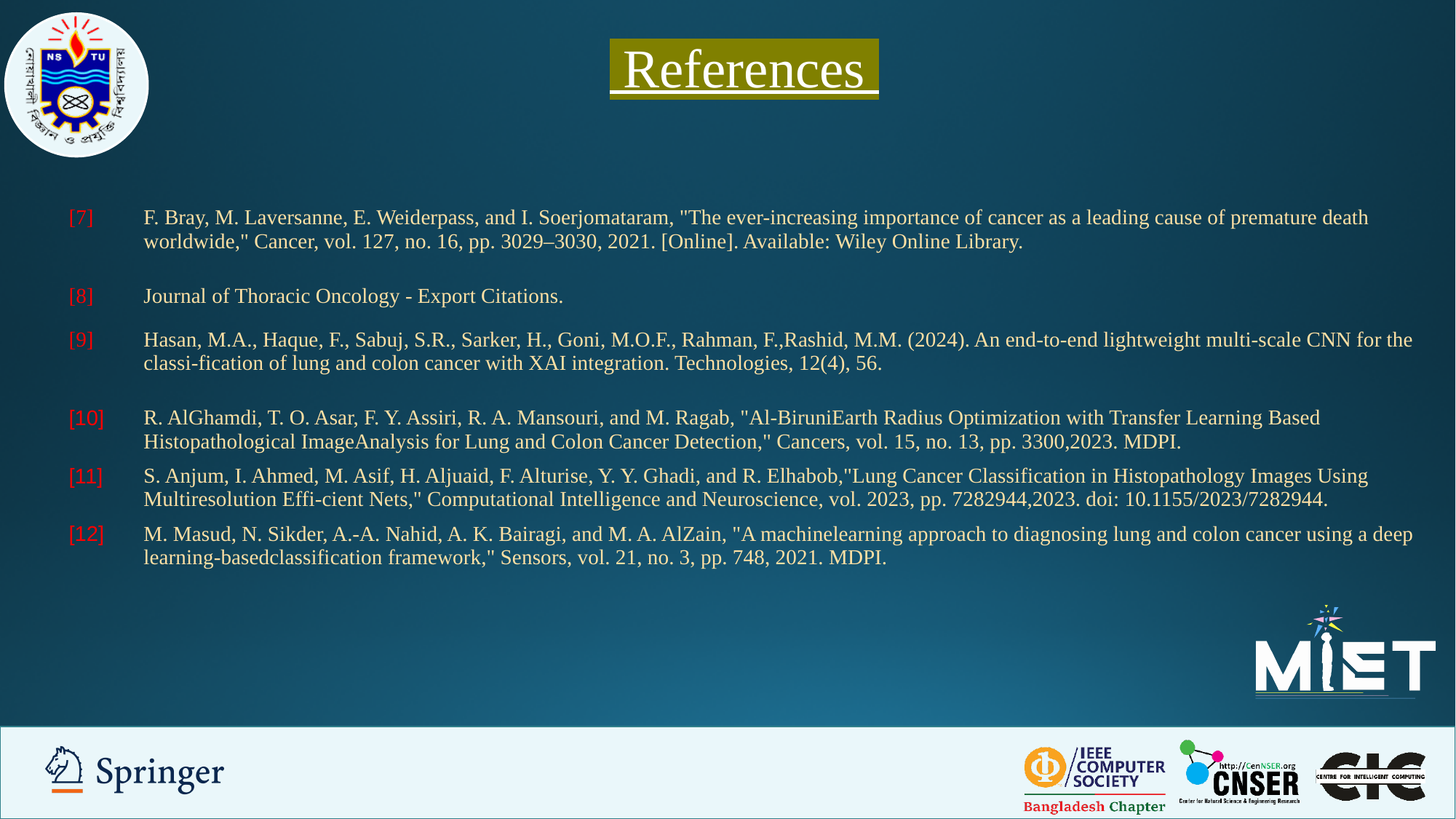

# References
| [7] | F. Bray, M. Laversanne, E. Weiderpass, and I. Soerjomataram, "The ever-increasing importance of cancer as a leading cause of premature death worldwide," Cancer, vol. 127, no. 16, pp. 3029–3030, 2021. [Online]. Available: Wiley Online Library. |
| --- | --- |
| [8] | Journal of Thoracic Oncology - Export Citations. |
| [9] | Hasan, M.A., Haque, F., Sabuj, S.R., Sarker, H., Goni, M.O.F., Rahman, F.,Rashid, M.M. (2024). An end-to-end lightweight multi-scale CNN for the classi-fication of lung and colon cancer with XAI integration. Technologies, 12(4), 56. |
| [10] | R. AlGhamdi, T. O. Asar, F. Y. Assiri, R. A. Mansouri, and M. Ragab, "Al-BiruniEarth Radius Optimization with Transfer Learning Based Histopathological ImageAnalysis for Lung and Colon Cancer Detection," Cancers, vol. 15, no. 13, pp. 3300,2023. MDPI. |
| [11] | S. Anjum, I. Ahmed, M. Asif, H. Aljuaid, F. Alturise, Y. Y. Ghadi, and R. Elhabob,"Lung Cancer Classification in Histopathology Images Using Multiresolution Effi-cient Nets," Computational Intelligence and Neuroscience, vol. 2023, pp. 7282944,2023. doi: 10.1155/2023/7282944. |
| [12] | M. Masud, N. Sikder, A.-A. Nahid, A. K. Bairagi, and M. A. AlZain, "A machinelearning approach to diagnosing lung and colon cancer using a deep learning-basedclassification framework," Sensors, vol. 21, no. 3, pp. 748, 2021. MDPI. |